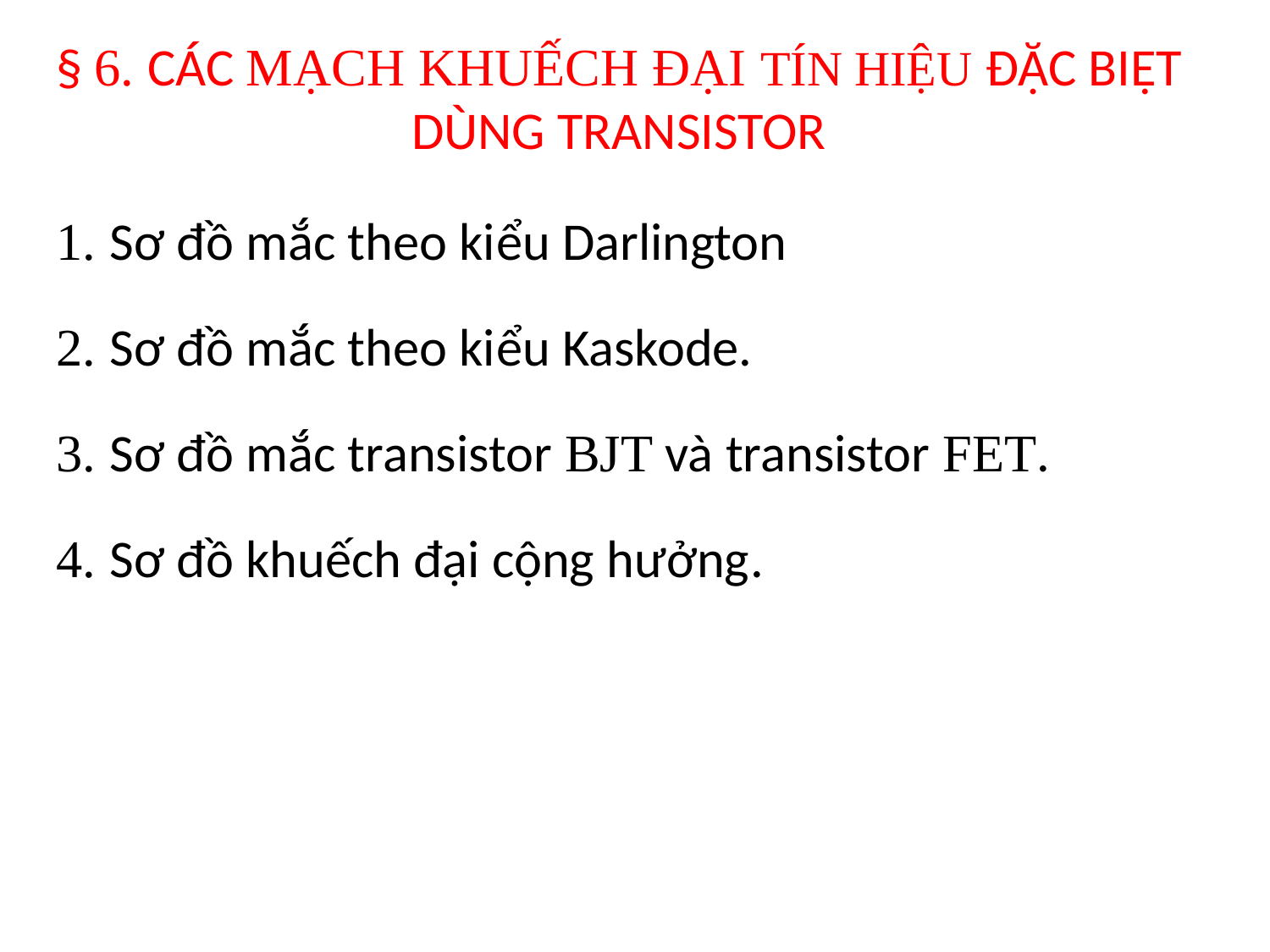

# § 6. CÁC MẠCH KHUẾCH ĐẠI TÍN HIỆU ĐẶC BIỆT DÙNG TRANSISTOR
 1. Sơ đồ mắc theo kiểu Darlington
 2. Sơ đồ mắc theo kiểu Kaskode.
 3. Sơ đồ mắc transistor BJT và transistor FET.
 4. Sơ đồ khuếch đại cộng hưởng.